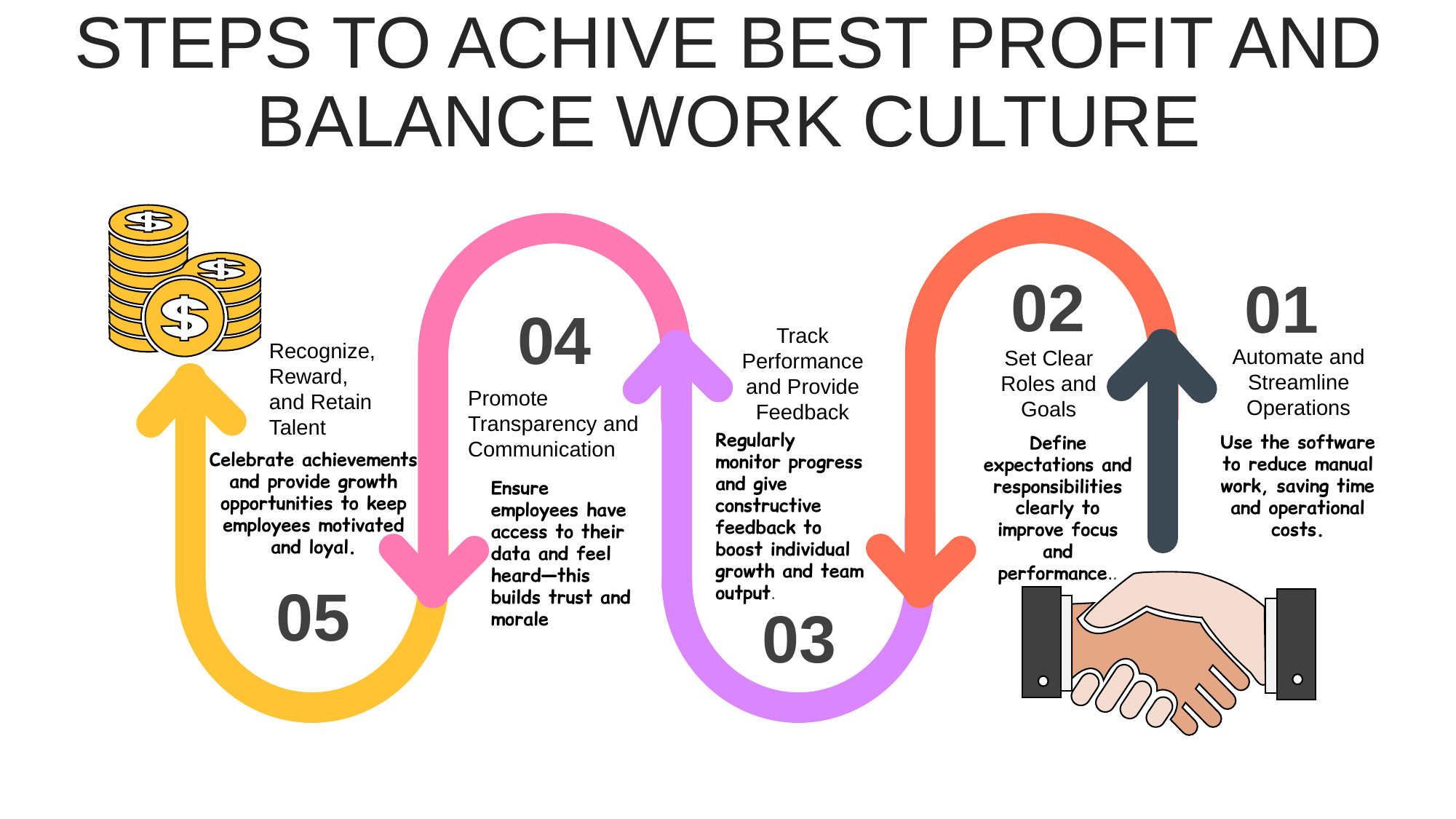

STEPS TO ACHIVE BEST PROFIT AND BALANCE WORK CULTURE

02
01
04
Track Performance and Provide Feedback
Regularly monitor progress and give constructive feedback to boost individual growth and team output.

Recognize, Reward, and Retain Talent
Celebrate achievements and provide growth opportunities to keep employees motivated and loyal.
Automate and Streamline Operations
Use the software to reduce manual work, saving time and operational costs.
Set Clear Roles and Goals
Define expectations and responsibilities clearly to improve focus and performance..

Promote Transparency and Communication
Ensure employees have access to their data and feel heard—this builds trust and morale
05

03